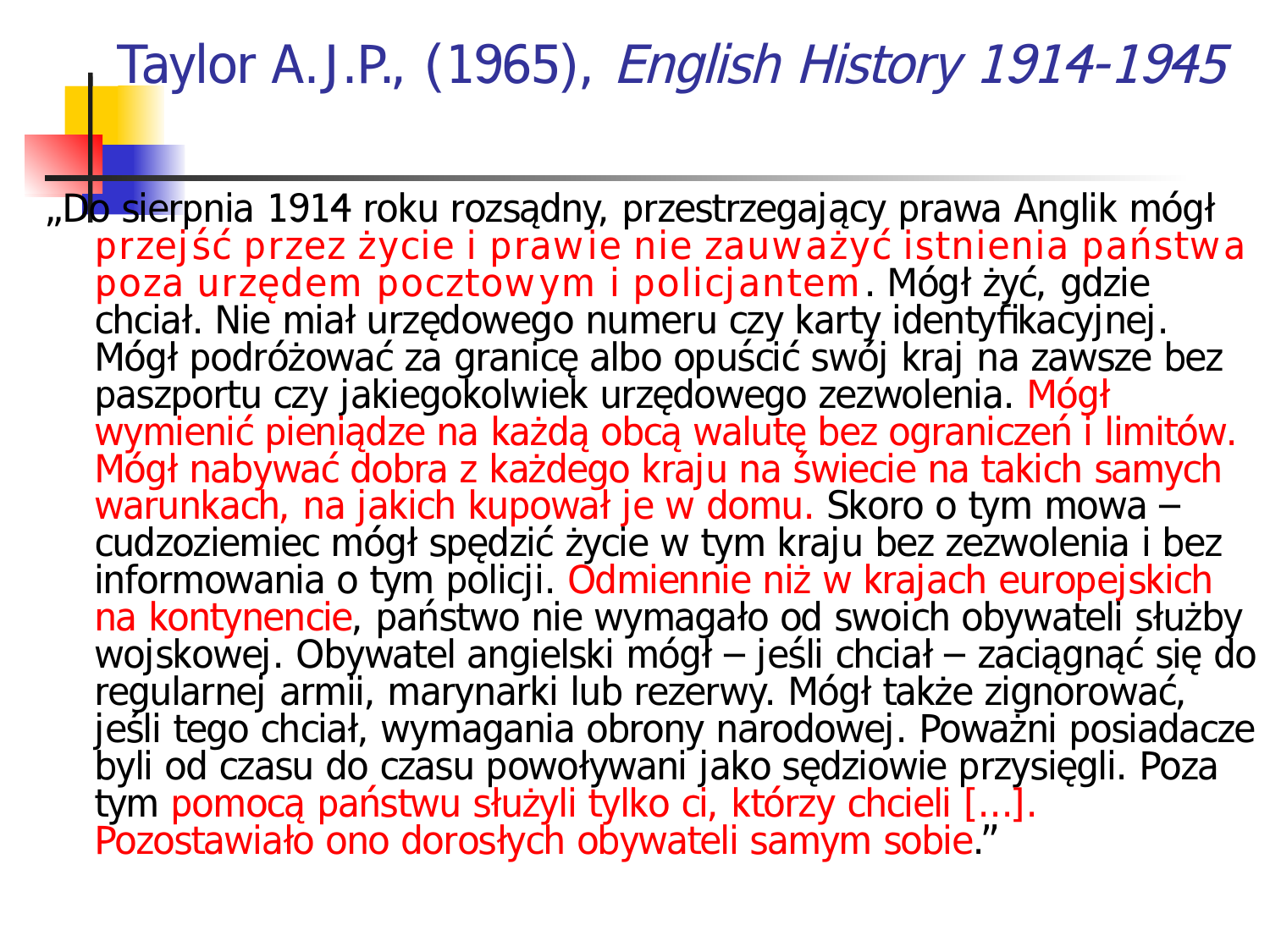

# Taylor A.J.P., (1965), English History 1914-1945
„Do sierpnia 1914 roku rozsądny, przestrzegający prawa Anglik mógł przejść przez życie i prawie nie zauważyć istnienia państwa poza urzędem pocztowym i policjantem. Mógł żyć, gdzie chciał. Nie miał urzędowego numeru czy karty identyfikacyjnej. Mógł podróżować za granicę albo opuścić swój kraj na zawsze bez paszportu czy jakiegokolwiek urzędowego zezwolenia. Mógł wymienić pieniądze na każdą obcą walutę bez ograniczeń i limitów. Mógł nabywać dobra z każdego kraju na świecie na takich samych warunkach, na jakich kupował je w domu. Skoro o tym mowa – cudzoziemiec mógł spędzić życie w tym kraju bez zezwolenia i bez informowania o tym policji. Odmiennie niż w krajach europejskich na kontynencie, państwo nie wymagało od swoich obywateli służby wojskowej. Obywatel angielski mógł – jeśli chciał – zaciągnąć się do regularnej armii, marynarki lub rezerwy. Mógł także zignorować, jeśli tego chciał, wymagania obrony narodowej. Poważni posiadacze byli od czasu do czasu powoływani jako sędziowie przysięgli. Poza tym pomocą państwu służyli tylko ci, którzy chcieli [...]. Pozostawiało ono dorosłych obywateli samym sobie.”